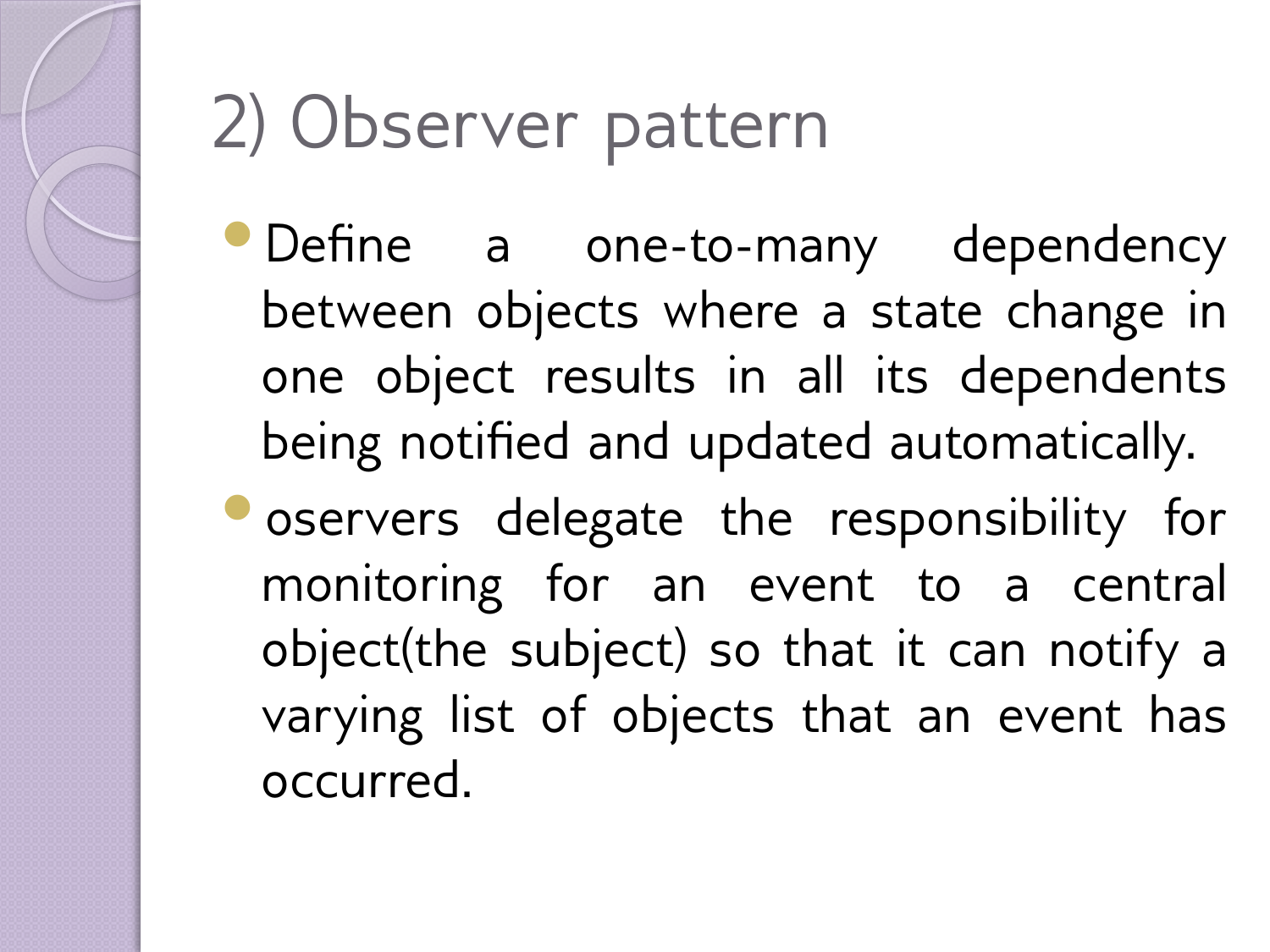

# 2) Observer pattern
Define a one-to-many dependency between objects where a state change in one object results in all its dependents being notified and updated automatically.
oservers delegate the responsibility for monitoring for an event to a central object(the subject) so that it can notify a varying list of objects that an event has occurred.